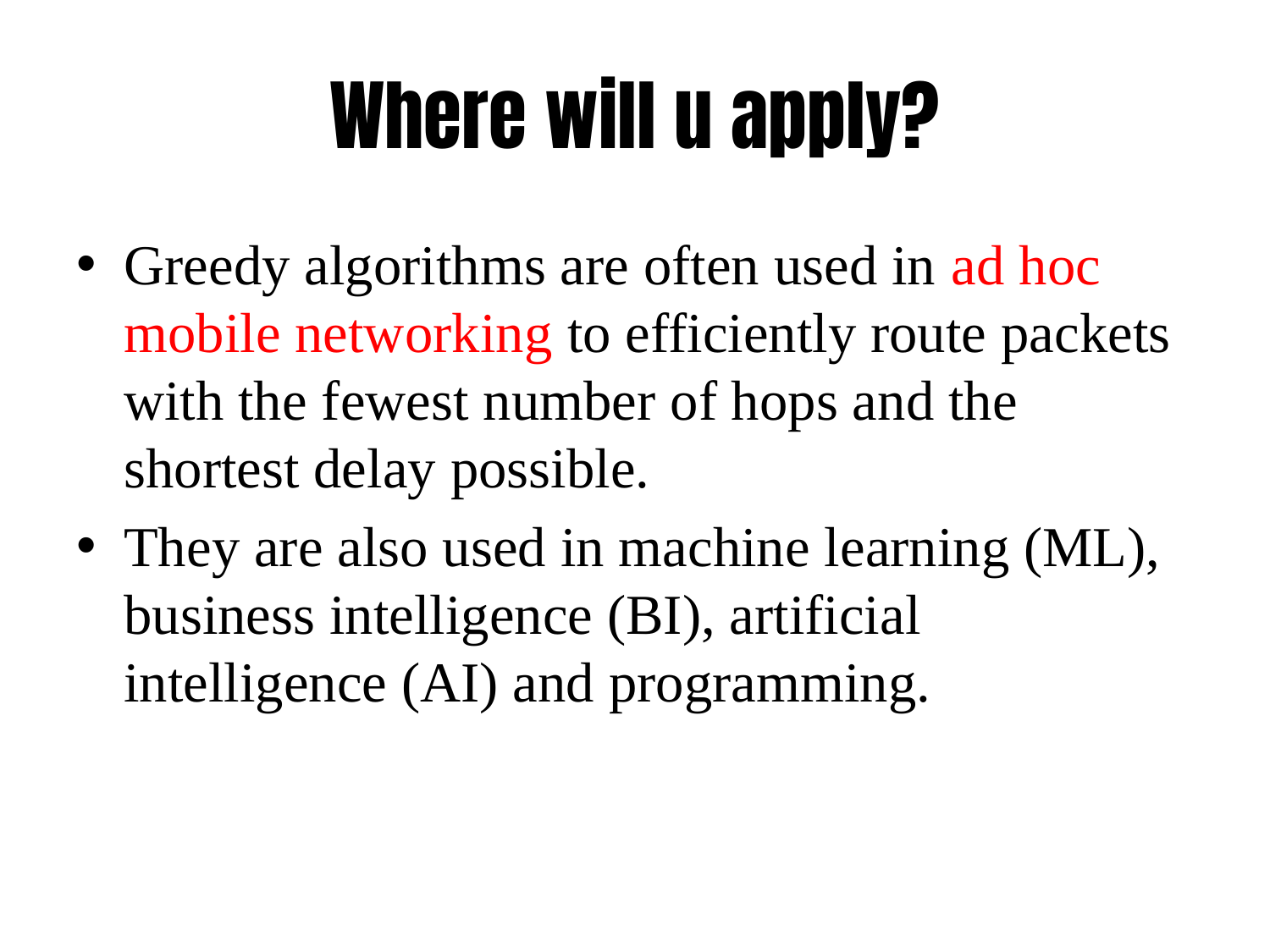

# Where will u apply?
Greedy algorithms are often used in ad hoc mobile networking to efficiently route packets with the fewest number of hops and the shortest delay possible.
They are also used in machine learning (ML), business intelligence (BI), artificial intelligence (AI) and programming.